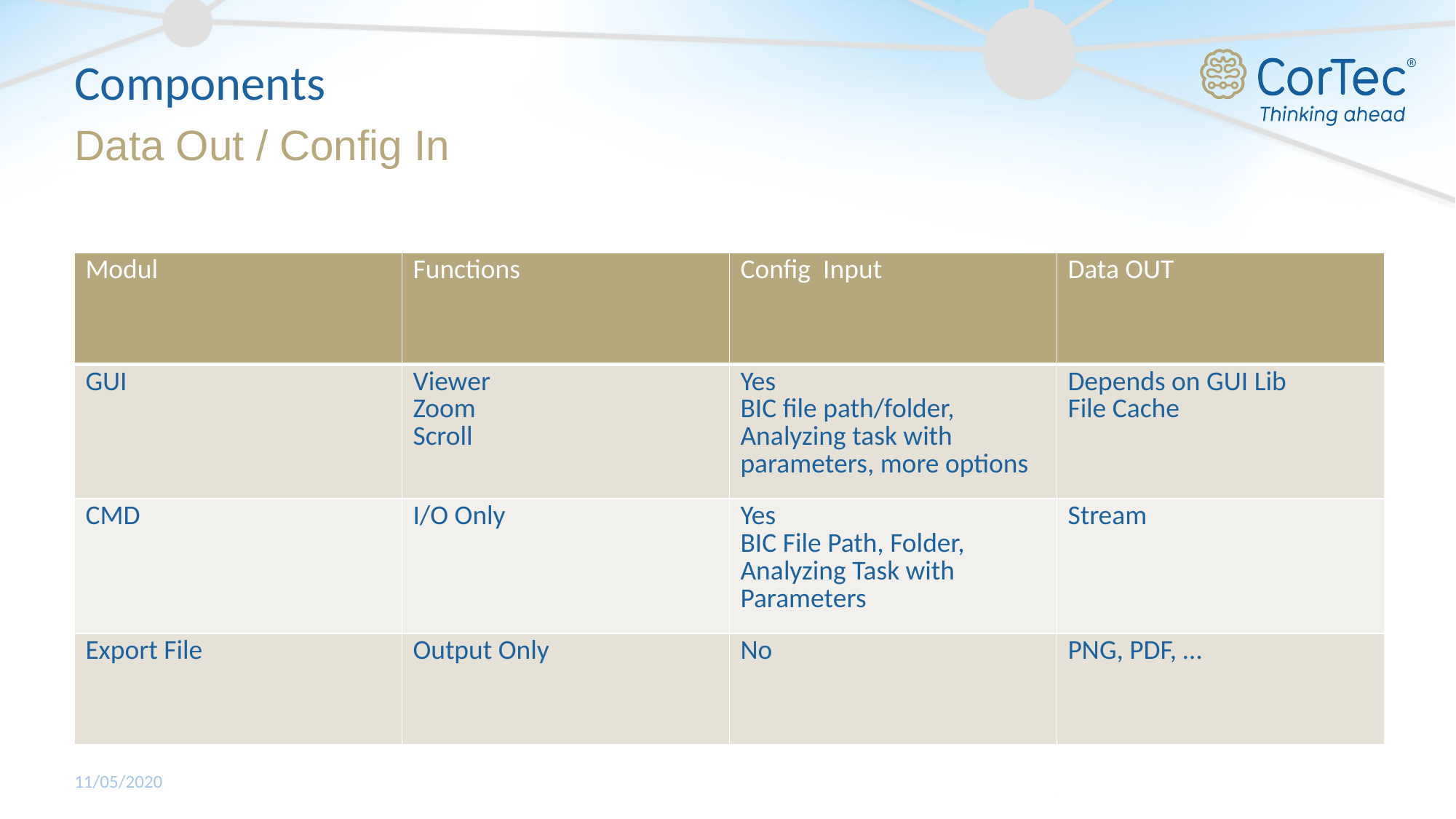

# Components
Data Out / Config In
| Modul | Functions | Config Input | Data OUT |
| --- | --- | --- | --- |
| GUI | Viewer Zoom Scroll | Yes BIC file path/folder, Analyzing task with parameters, more options | Depends on GUI Lib File Cache |
| CMD | I/O Only | Yes BIC File Path, Folder, Analyzing Task with Parameters | Stream |
| Export File | Output Only | No | PNG, PDF, … |
11/05/2020